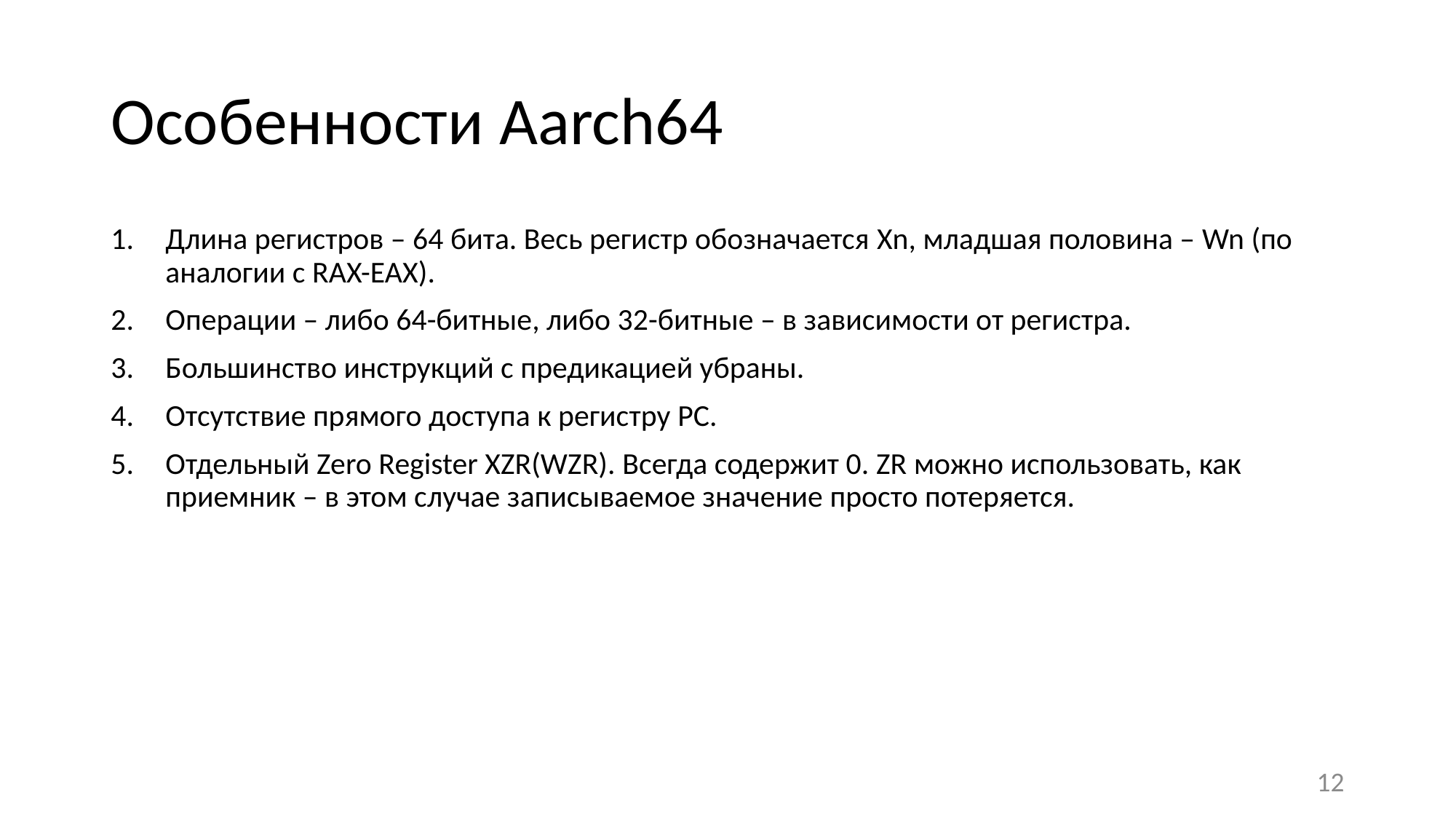

# Особенности Aarch64
Длина регистров – 64 бита. Весь регистр обозначается Xn, младшая половина – Wn (по аналогии с RAX-EAX).
Операции – либо 64-битные, либо 32-битные – в зависимости от регистра.
Большинство инструкций с предикацией убраны.
Отсутствие прямого доступа к регистру PC.
Отдельный Zero Register XZR(WZR). Всегда содержит 0. ZR можно использовать, как приемник – в этом случае записываемое значение просто потеряется.

12